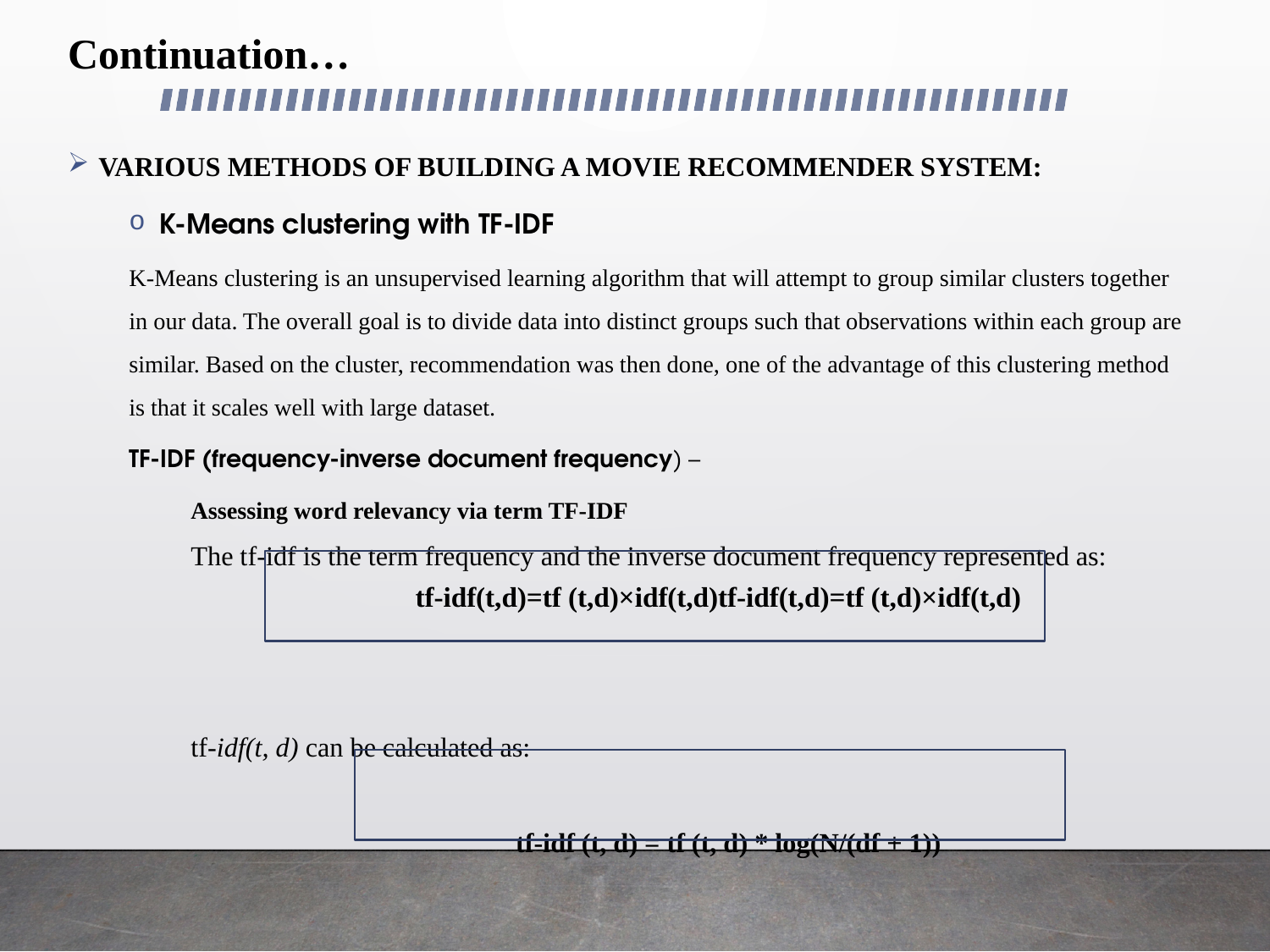

# Continuation…
VARIOUS METHODS OF BUILDING A MOVIE RECOMMENDER SYSTEM:
K-Means clustering with TF-IDF
K-Means clustering is an unsupervised learning algorithm that will attempt to group similar clusters together in our data. The overall goal is to divide data into distinct groups such that observations within each group are similar. Based on the cluster, recommendation was then done, one of the advantage of this clustering method is that it scales well with large dataset.
TF-IDF (frequency-inverse document frequency) –
	Assessing word relevancy via term TF-IDF
The tf-idf is the term frequency and the inverse document frequency represented as:

tf-idf(t, d) can be calculated as:

            tf-idf (t, d) = tf (t, d) * log(N/(df + 1))

tf-idf(t,d)=tf (t,d)×idf(t,d)tf-idf(t,d)=tf (t,d)×idf(t,d)